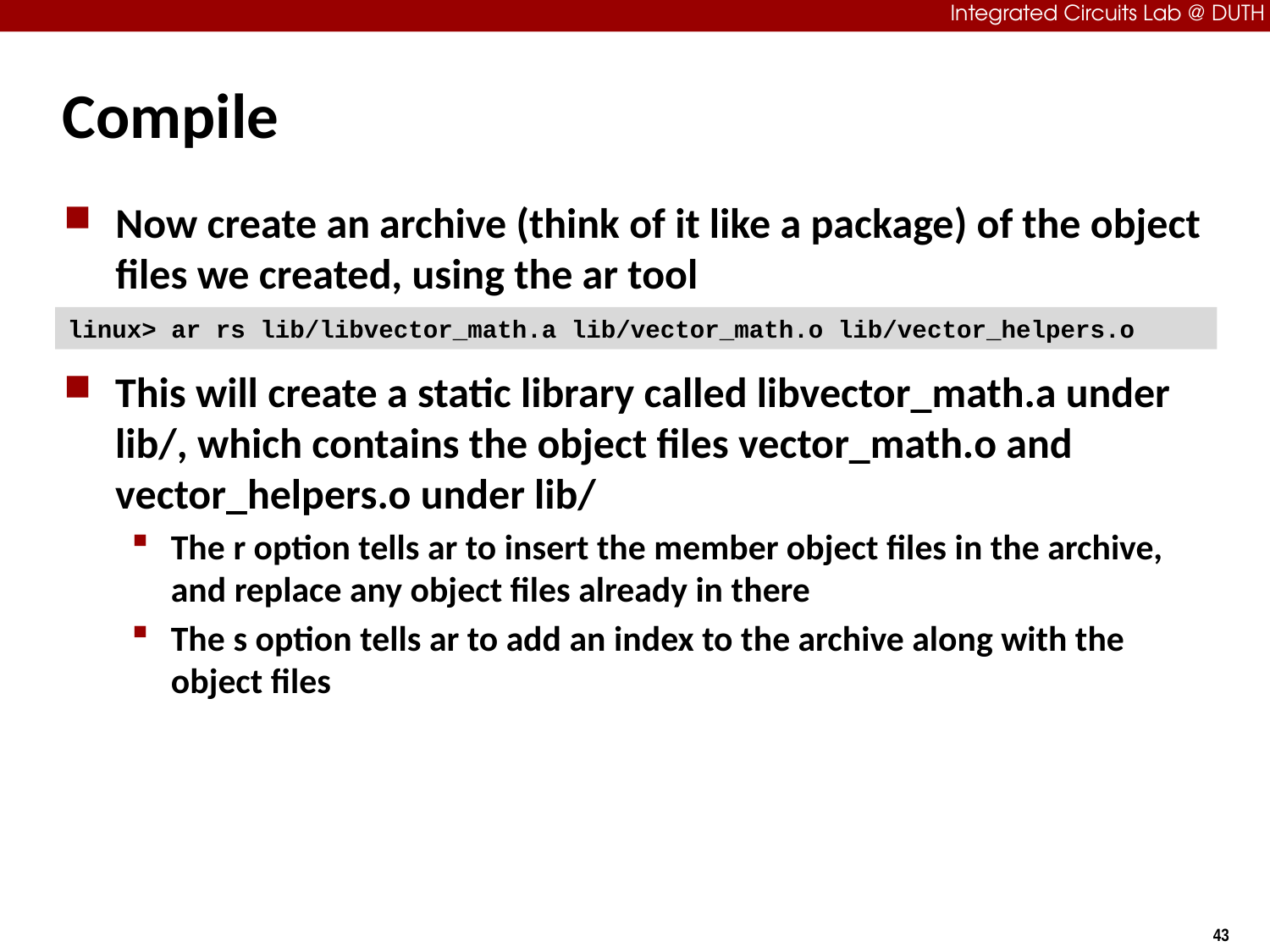

# Compile
Now create an archive (think of it like a package) of the object files we created, using the ar tool
linux> ar rs lib/libvector_math.a lib/vector_math.o lib/vector_helpers.o
This will create a static library called libvector_math.a under lib/, which contains the object files vector_math.o and vector_helpers.o under lib/
The r option tells ar to insert the member object files in the archive, and replace any object files already in there
The s option tells ar to add an index to the archive along with the object files